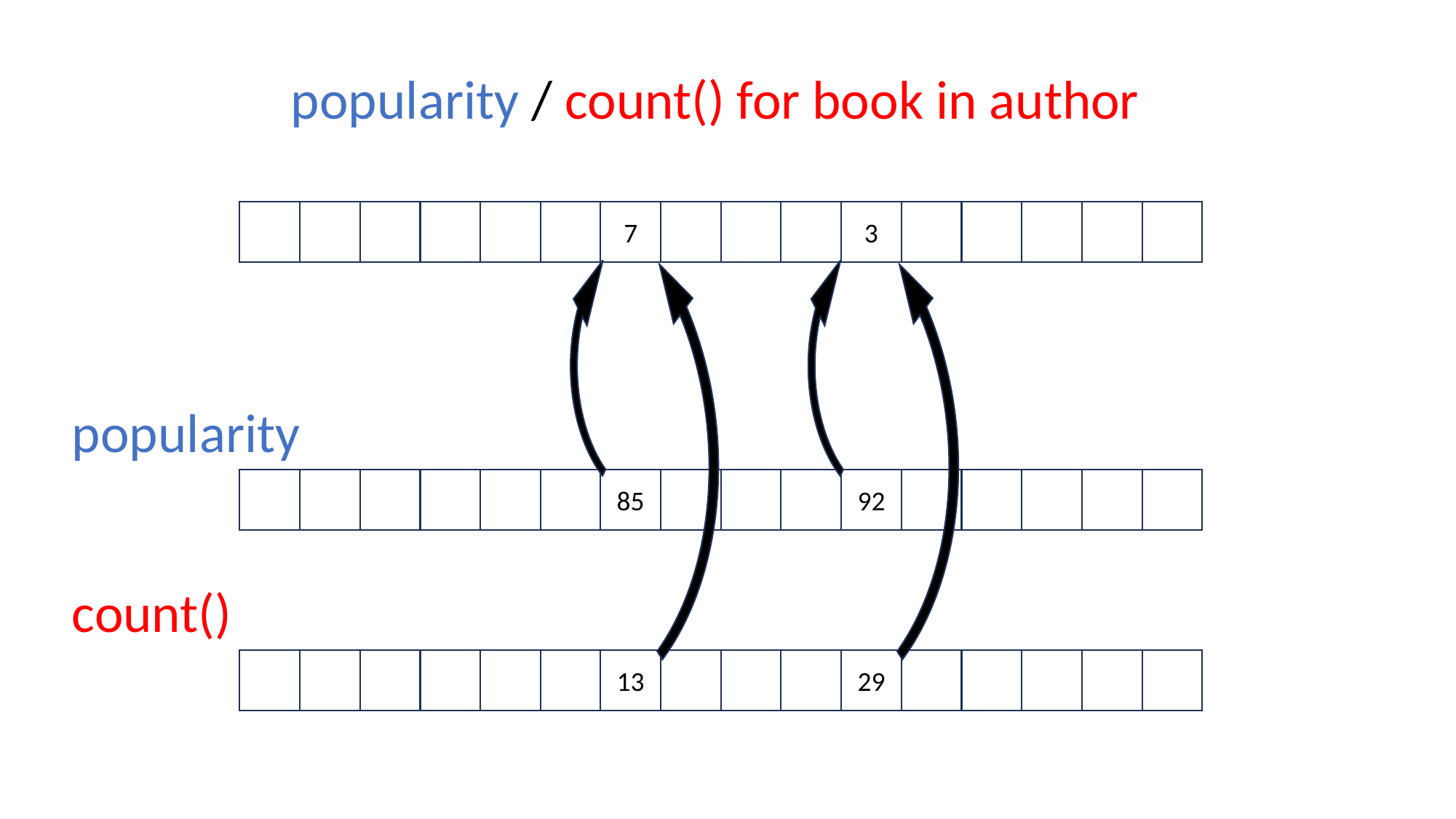

popularity / count() for book in author

7

3

popularity

85

92

count()

13

29